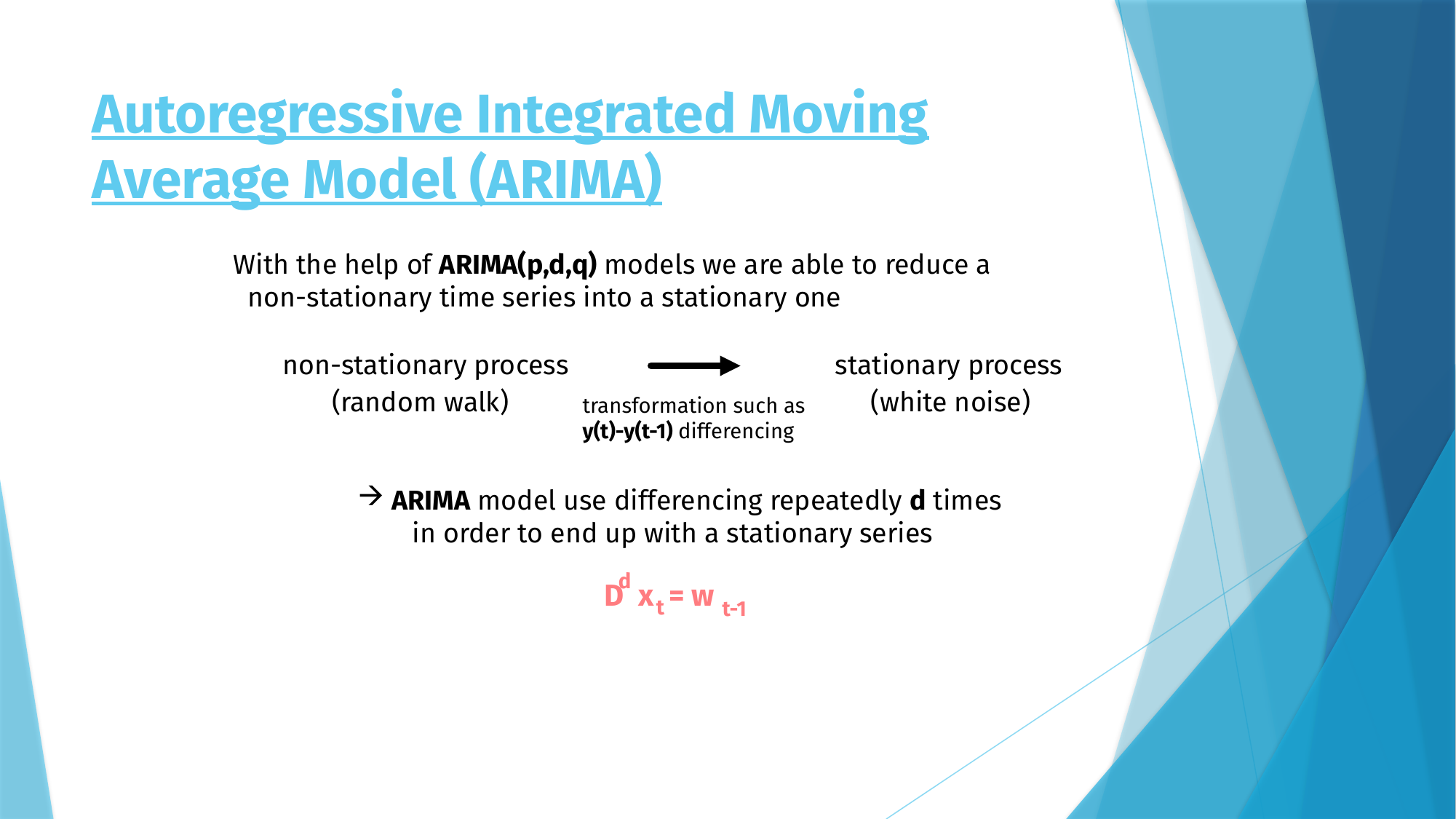

# Autoregressive Integrated Moving Average Model (ARIMA)
With the help of ARIMA(p,d,q) models we are able to reduce a
  non-stationary time series into a stationary one
non-stationary process 		                stationary process
(white noise)
(random walk)
transformation such as
y(t)-y(t-1) differencing
ARIMA model use differencing repeatedly d times
in order to end up with a stationary series
d
D  x  = w
t
t-1